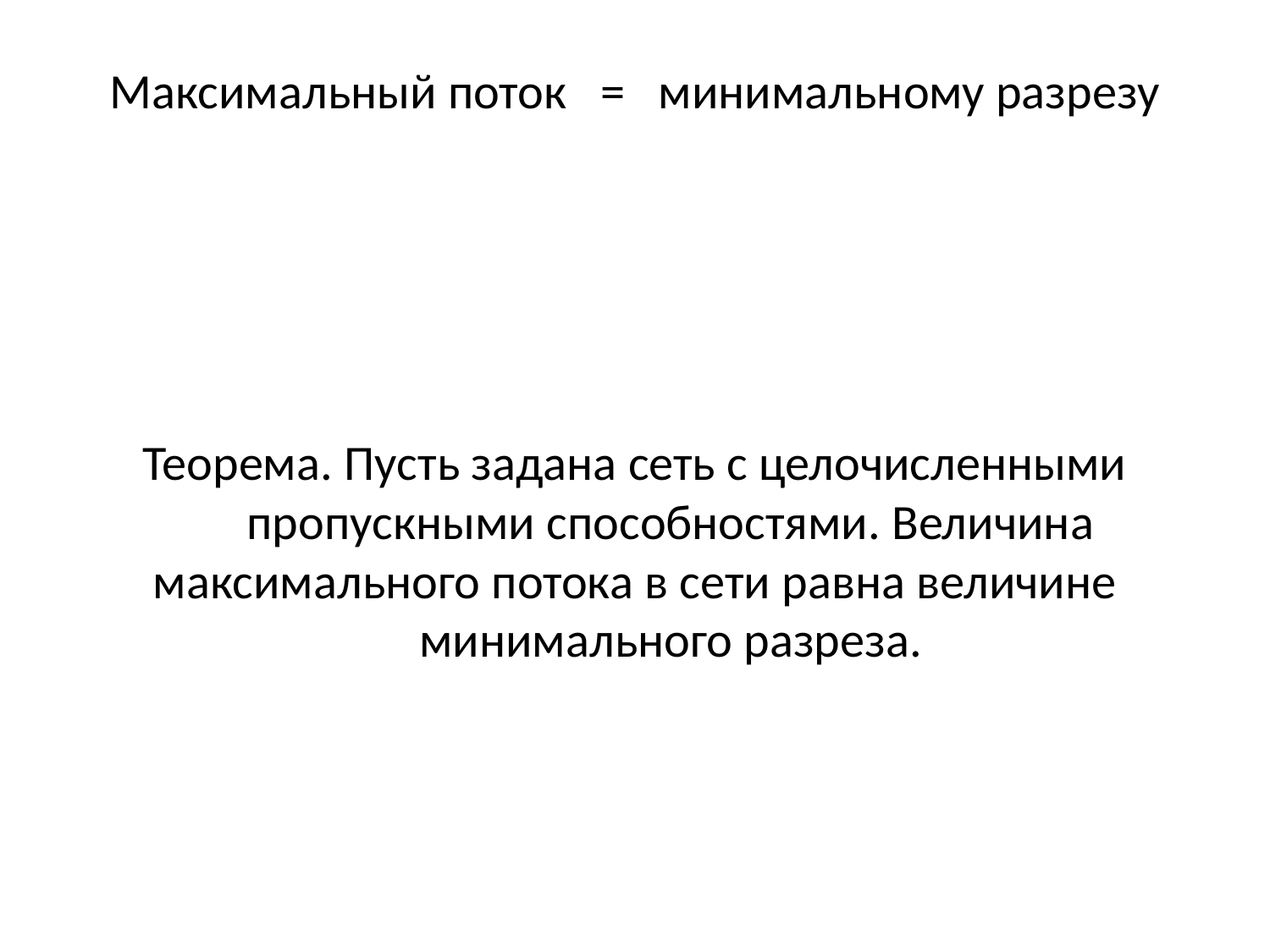

Максимальный поток   =   минимальному разрезу
Теорема. Пусть задана сеть с целочисленными пропускными способностями. Величина
максимального потока в сети равна величине минимального разреза.